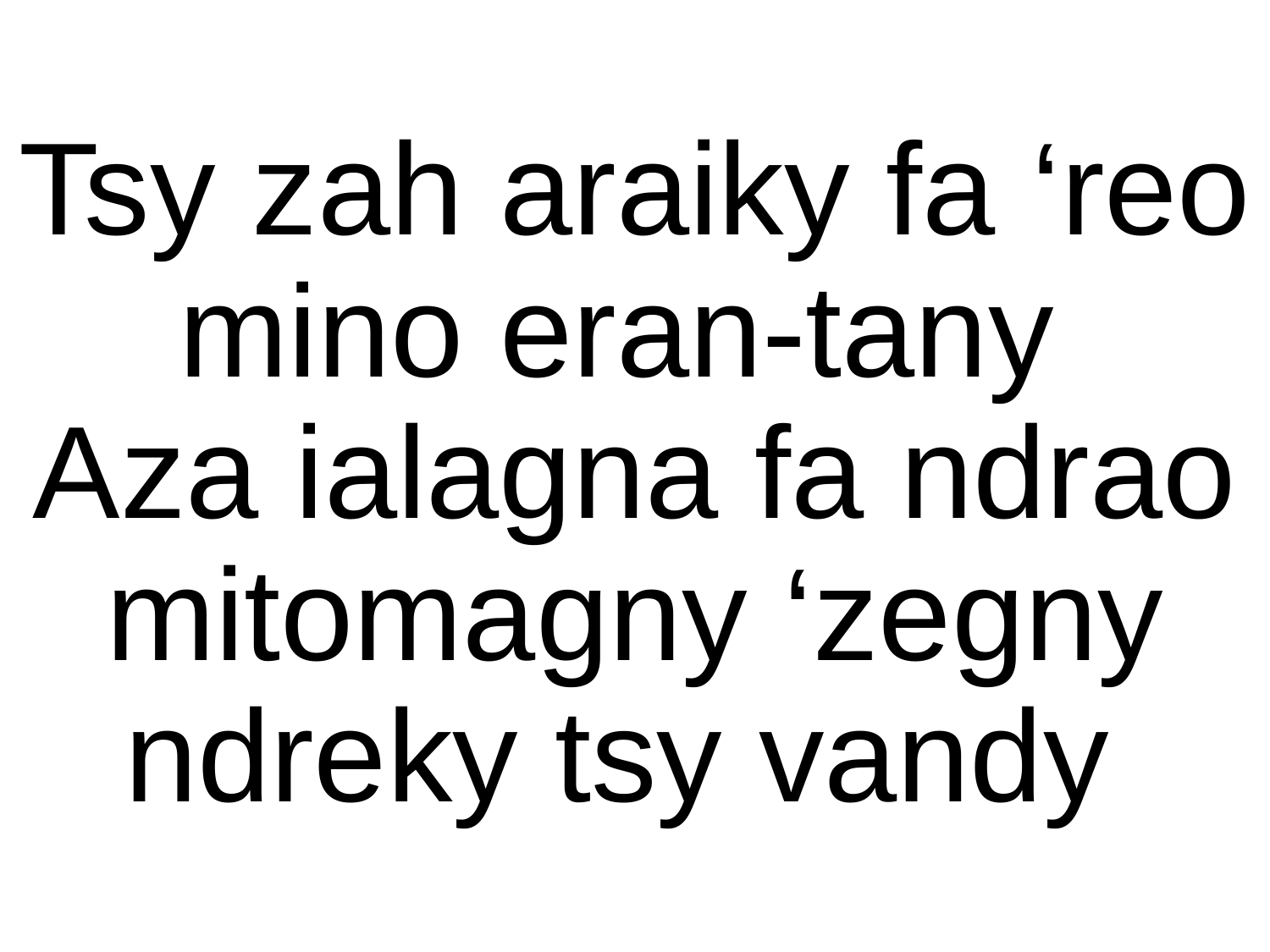

# Tsy zah araiky fa ‘reo mino eran-tany Aza ialagna fa ndrao mitomagny ‘zegny ndreky tsy vandy